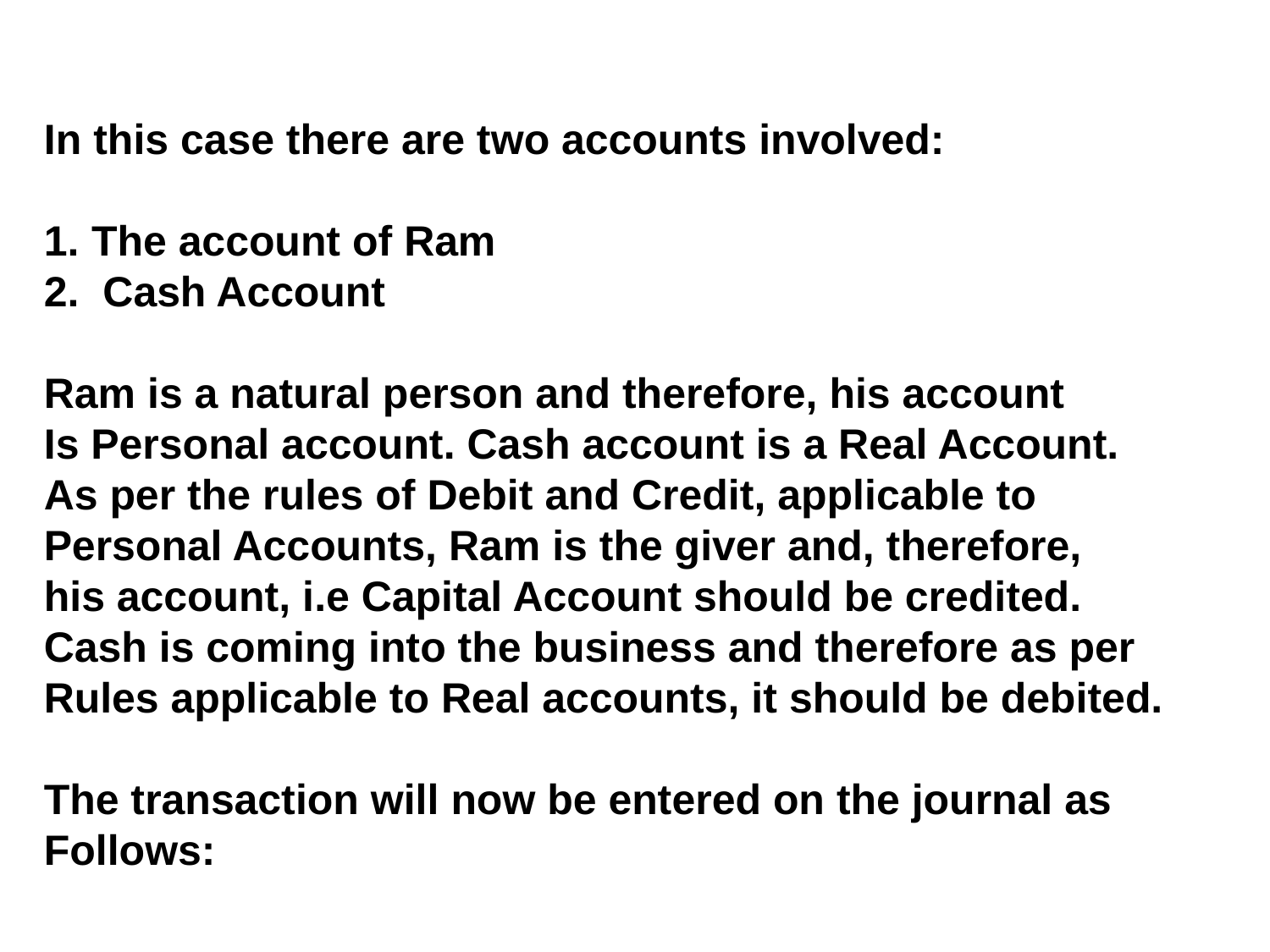

In this case there are two accounts involved:

The account of Ram
2.  Cash Account

Ram is a natural person and therefore, his account
Is Personal account. Cash account is a Real Account.
As per the rules of Debit and Credit, applicable to
Personal Accounts, Ram is the giver and, therefore,
his account, i.e Capital Account should be credited.
Cash is coming into the business and therefore as per
Rules applicable to Real accounts, it should be debited.

The transaction will now be entered on the journal as
Follows: